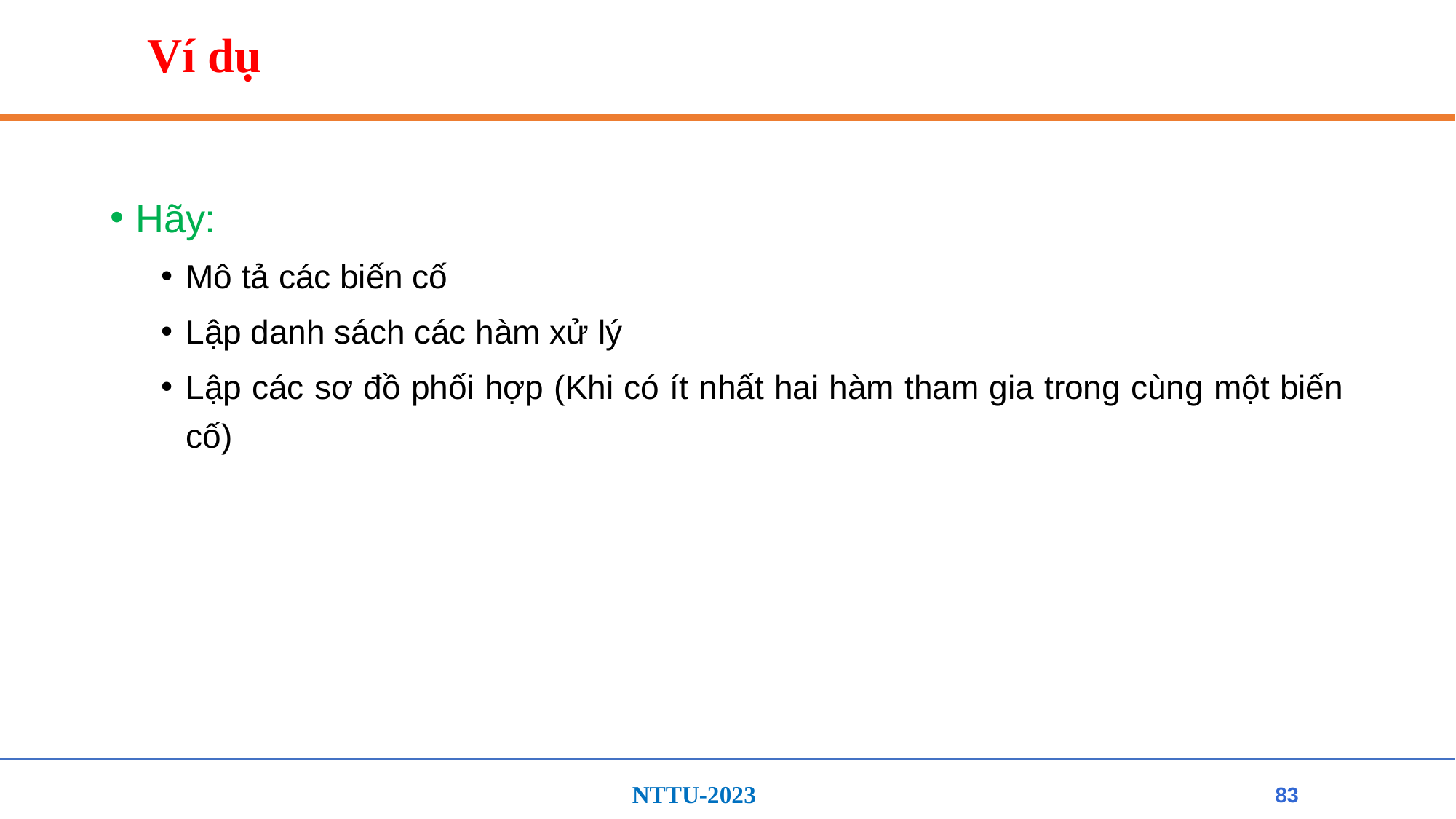

# Ví dụ
Hãy:
Mô tả các biến cố
Lập danh sách các hàm xử lý
Lập các sơ đồ phối hợp (Khi có ít nhất hai hàm tham gia trong cùng một biến cố)
83